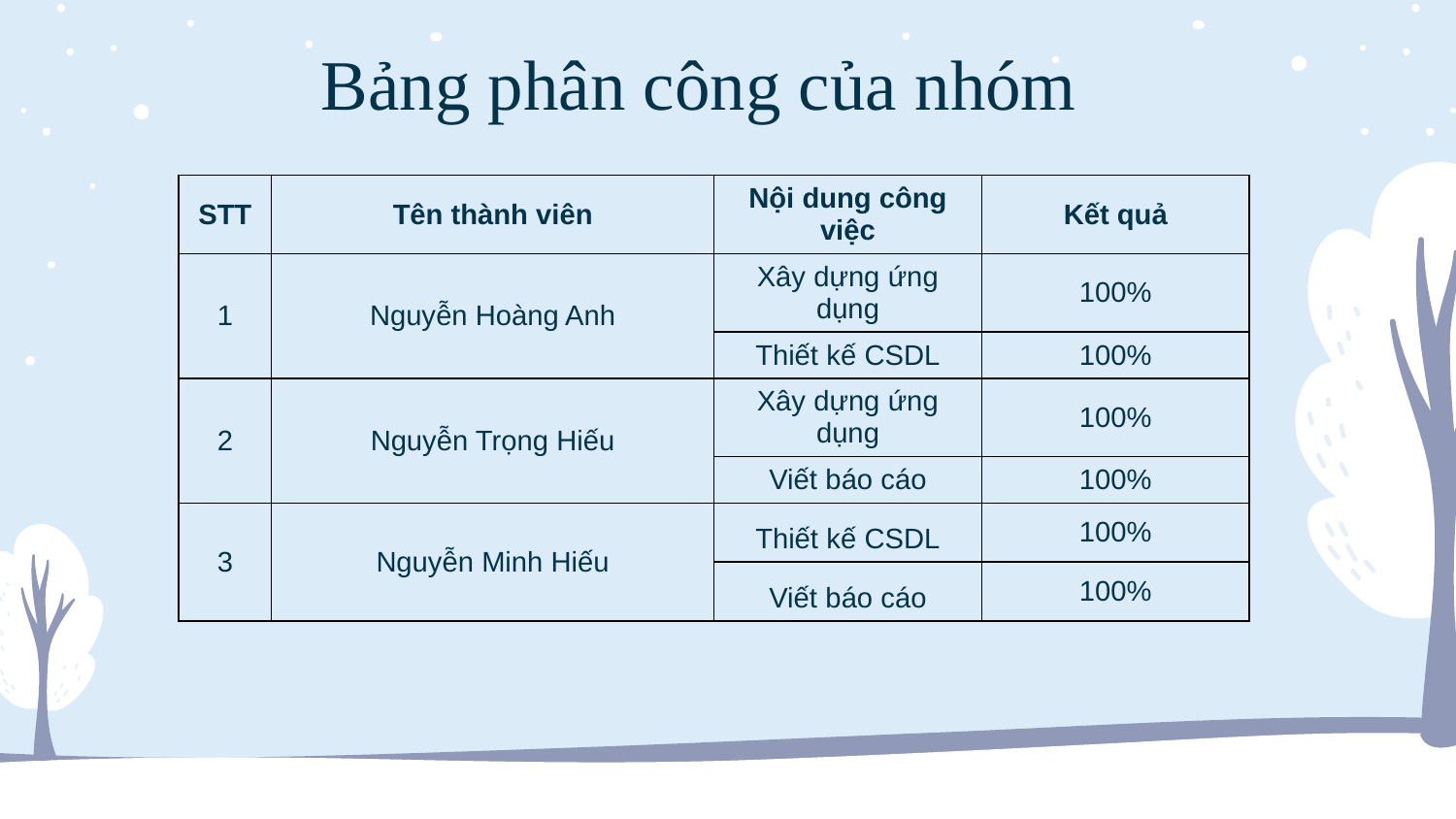

# Bảng phân công của nhóm
| STT | Tên thành viên | Nội dung công việc | Kết quả |
| --- | --- | --- | --- |
| 1 | Nguyễn Hoàng Anh | Xây dựng ứng dụng | 100% |
|  |  | Thiết kế CSDL | 100% |
| 2 | Nguyễn Trọng Hiếu | Xây dựng ứng dụng | 100% |
|  |  | Viết báo cáo | 100% |
| 3 | Nguyễn Minh Hiếu | Thiết kế CSDL | 100% |
|  |  | Viết báo cáo | 100% |